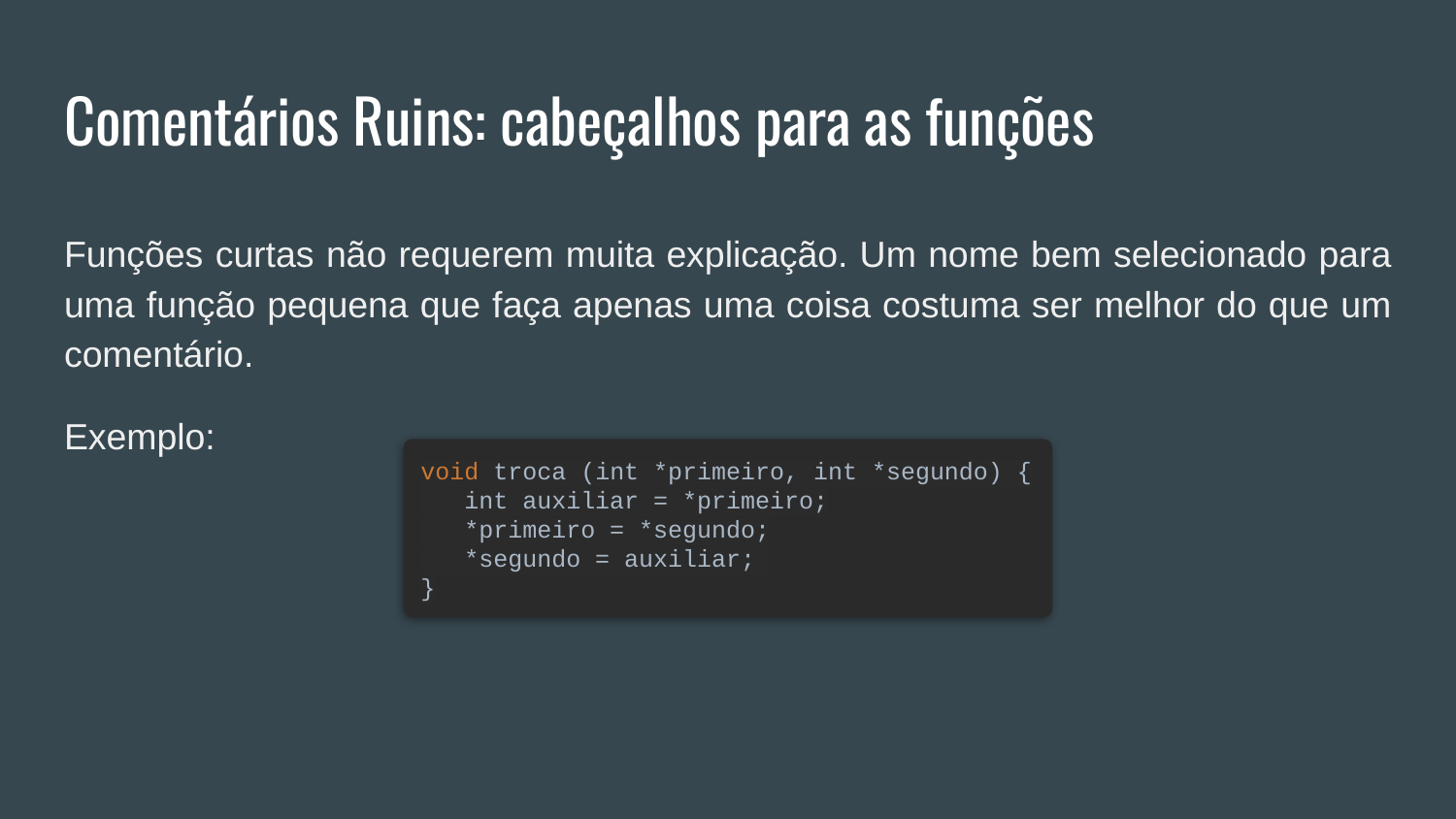

# Comentários Ruins: cabeçalhos para as funções
Funções curtas não requerem muita explicação. Um nome bem selecionado para uma função pequena que faça apenas uma coisa costuma ser melhor do que um comentário.
Exemplo:
void troca (int *primeiro, int *segundo) {
   int auxiliar = *primeiro;
   *primeiro = *segundo;
   *segundo = auxiliar;
}